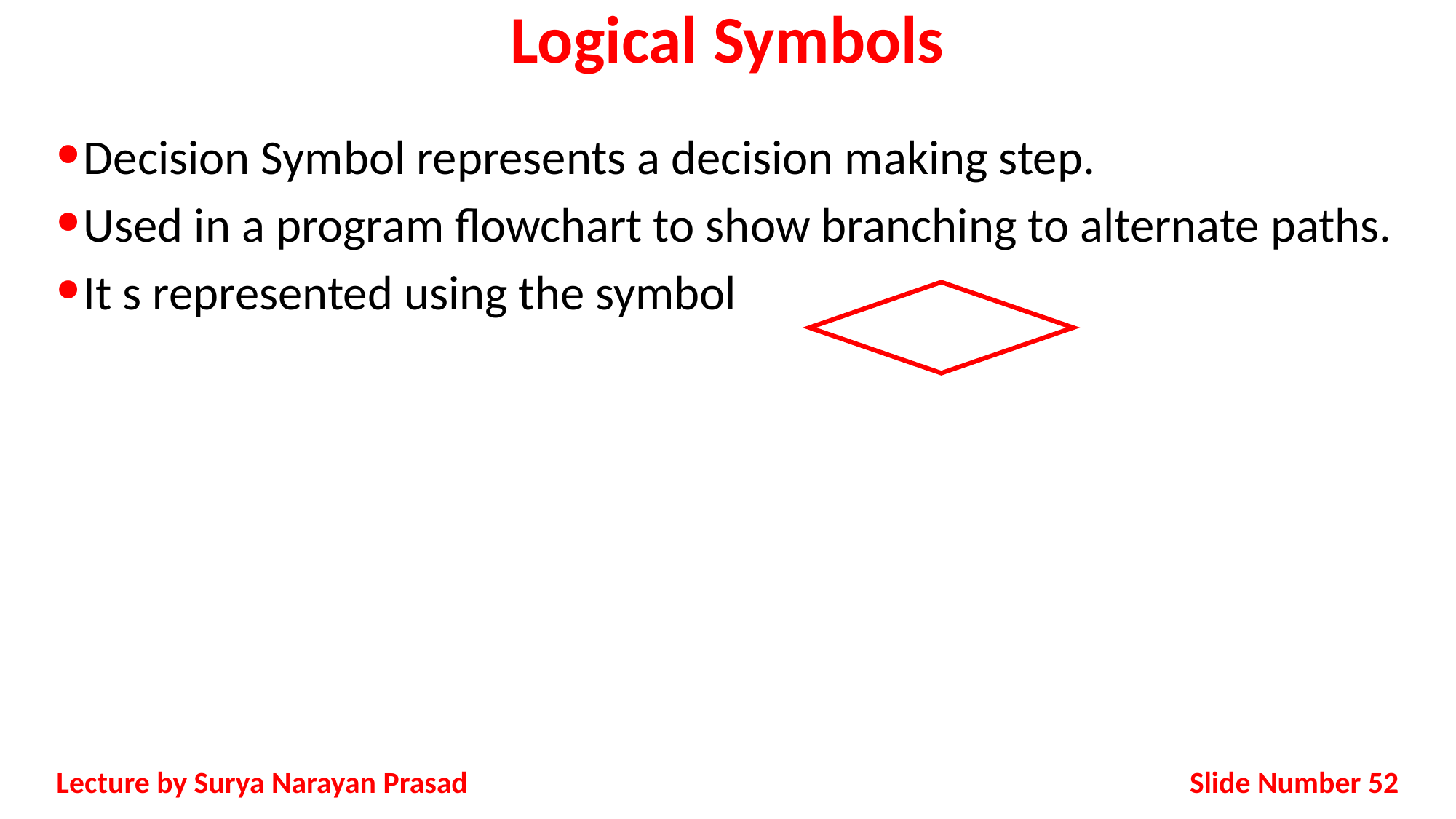

# Logical Symbols
Decision Symbol represents a decision making step.
Used in a program flowchart to show branching to alternate paths.
It s represented using the symbol

Slide Number 52
Lecture by Surya Narayan Prasad